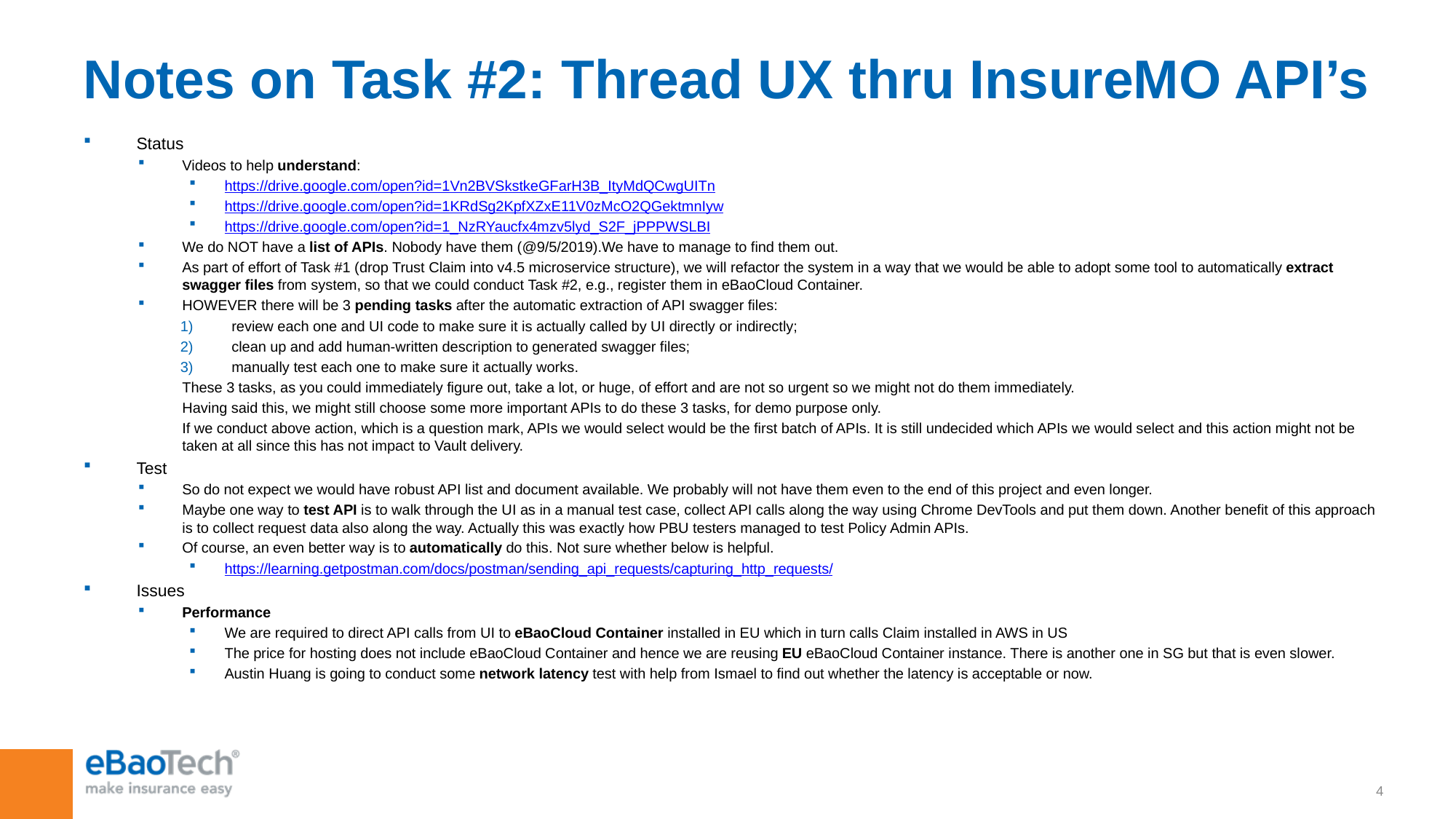

# Notes on Task #2: Thread UX thru InsureMO API’s
Status
Videos to help understand:
https://drive.google.com/open?id=1Vn2BVSkstkeGFarH3B_ItyMdQCwgUITn
https://drive.google.com/open?id=1KRdSg2KpfXZxE11V0zMcO2QGektmnIyw
https://drive.google.com/open?id=1_NzRYaucfx4mzv5lyd_S2F_jPPPWSLBI
We do NOT have a list of APIs. Nobody have them (@9/5/2019).We have to manage to find them out.
As part of effort of Task #1 (drop Trust Claim into v4.5 microservice structure), we will refactor the system in a way that we would be able to adopt some tool to automatically extract swagger files from system, so that we could conduct Task #2, e.g., register them in eBaoCloud Container.
HOWEVER there will be 3 pending tasks after the automatic extraction of API swagger files:
review each one and UI code to make sure it is actually called by UI directly or indirectly;
clean up and add human-written description to generated swagger files;
manually test each one to make sure it actually works.
These 3 tasks, as you could immediately figure out, take a lot, or huge, of effort and are not so urgent so we might not do them immediately.
Having said this, we might still choose some more important APIs to do these 3 tasks, for demo purpose only.
If we conduct above action, which is a question mark, APIs we would select would be the first batch of APIs. It is still undecided which APIs we would select and this action might not be taken at all since this has not impact to Vault delivery.
Test
So do not expect we would have robust API list and document available. We probably will not have them even to the end of this project and even longer.
Maybe one way to test API is to walk through the UI as in a manual test case, collect API calls along the way using Chrome DevTools and put them down. Another benefit of this approach is to collect request data also along the way. Actually this was exactly how PBU testers managed to test Policy Admin APIs.
Of course, an even better way is to automatically do this. Not sure whether below is helpful.
https://learning.getpostman.com/docs/postman/sending_api_requests/capturing_http_requests/
Issues
Performance
We are required to direct API calls from UI to eBaoCloud Container installed in EU which in turn calls Claim installed in AWS in US
The price for hosting does not include eBaoCloud Container and hence we are reusing EU eBaoCloud Container instance. There is another one in SG but that is even slower.
Austin Huang is going to conduct some network latency test with help from Ismael to find out whether the latency is acceptable or now.

4